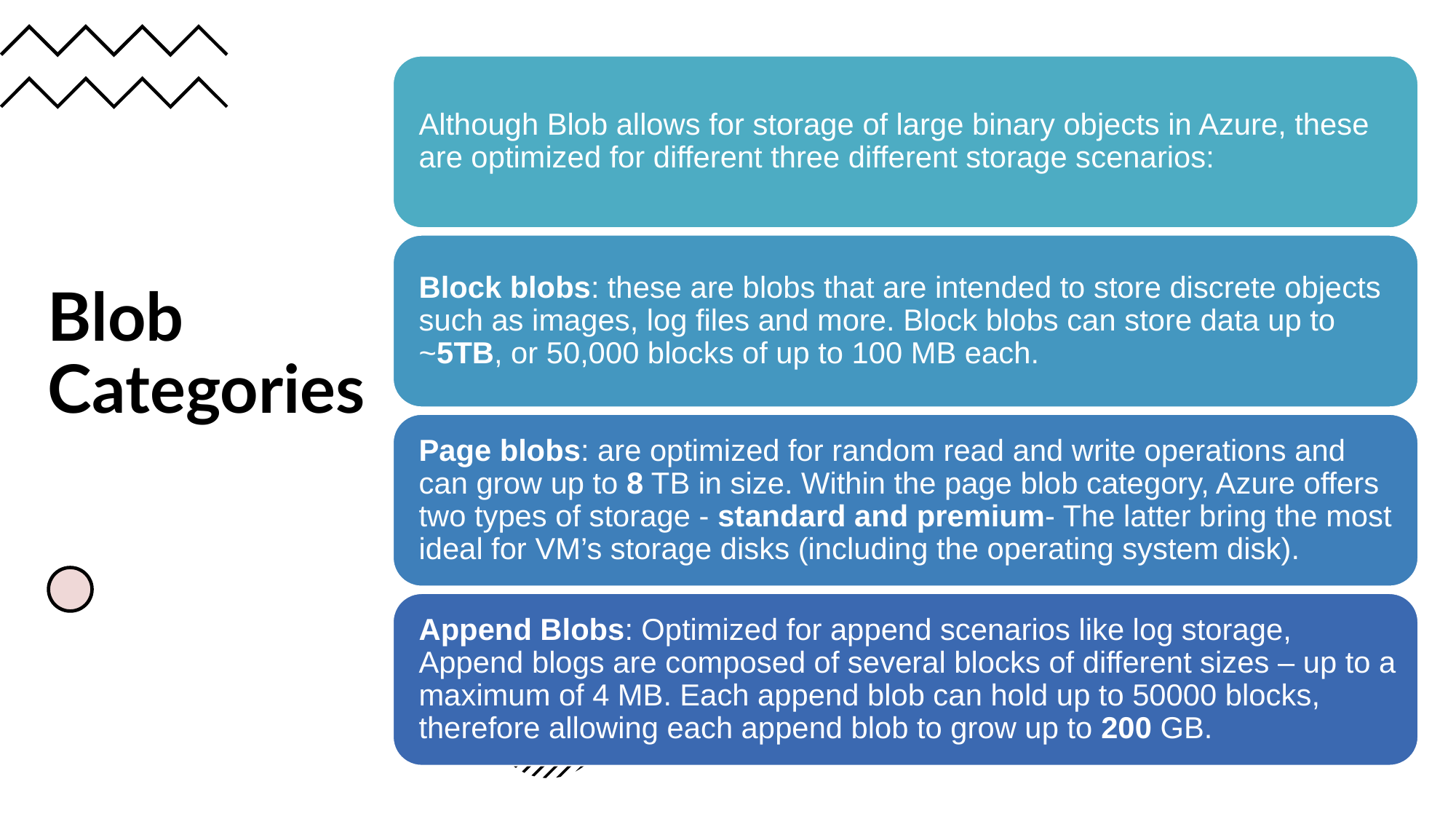

Although Blob allows for storage of large binary objects in Azure, these are optimized for different three different storage scenarios:
Block blobs: these are blobs that are intended to store discrete objects such as images, log files and more. Block blobs can store data up to ~5TB, or 50,000 blocks of up to 100 MB each.
Page blobs: are optimized for random read and write operations and can grow up to 8 TB in size. Within the page blob category, Azure offers two types of storage - standard and premium- The latter bring the most ideal for VM’s storage disks (including the operating system disk).
Append Blobs: Optimized for append scenarios like log storage, Append blogs are composed of several blocks of different sizes – up to a maximum of 4 MB. Each append blob can hold up to 50000 blocks, therefore allowing each append blob to grow up to 200 GB.
# Blob Categories